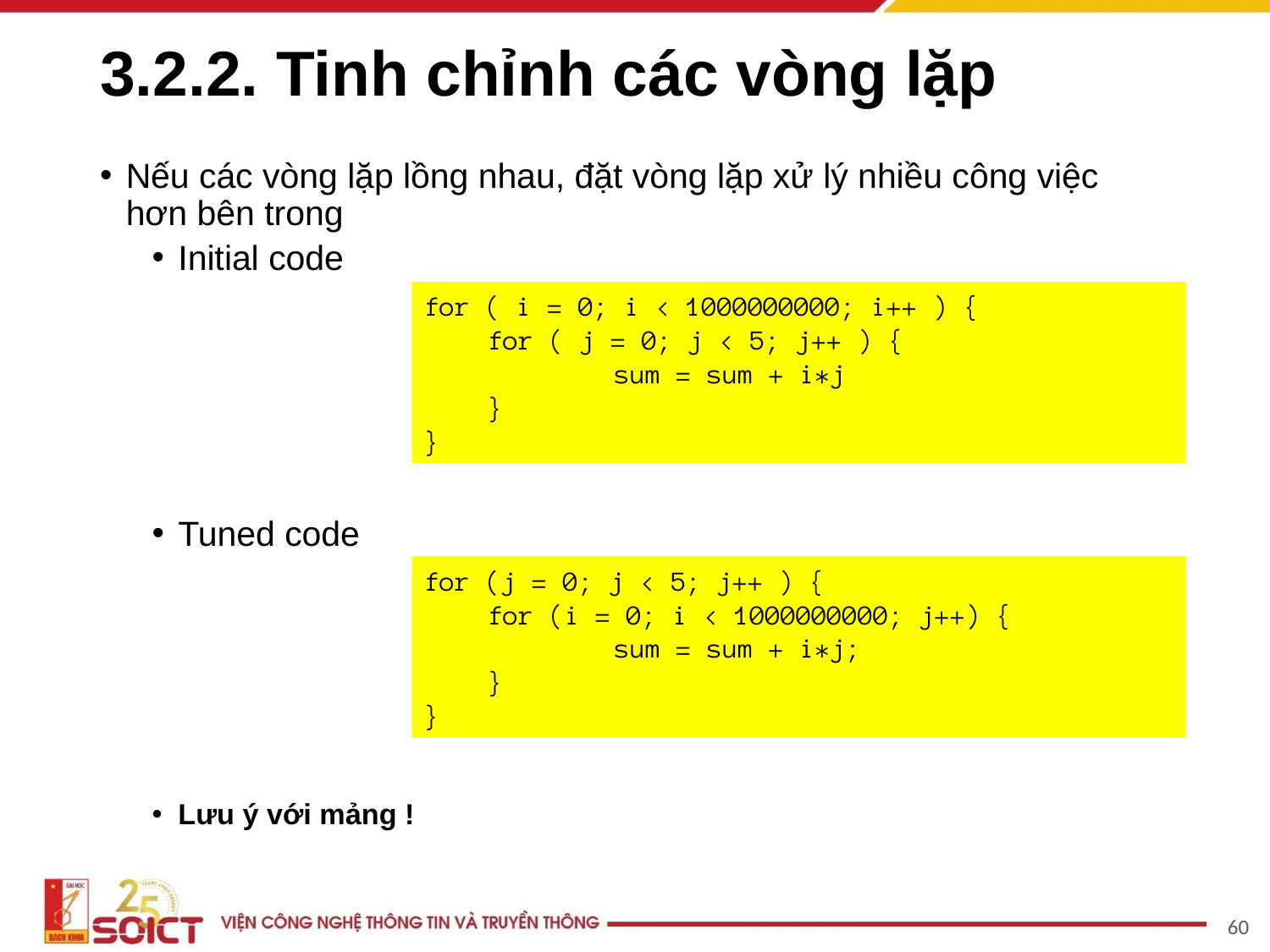

# 3.2.2. Tinh chỉnh các vòng lặp
Nếu các vòng lặp lồng nhau, đặt vòng lặp xử lý nhiều công việc hơn bên trong
Initial code

Tuned code

Lưu ý với mảng !

for ( i = 0; i < 1000000000; i++ ) {
for ( j = 0; j < 5; j++ ) {
	sum = sum + i*j
}
}
for (j = 0; j < 5; j++ ) {
for (i = 0; i < 1000000000; j++) {
	sum = sum + i*j;
}
}
60